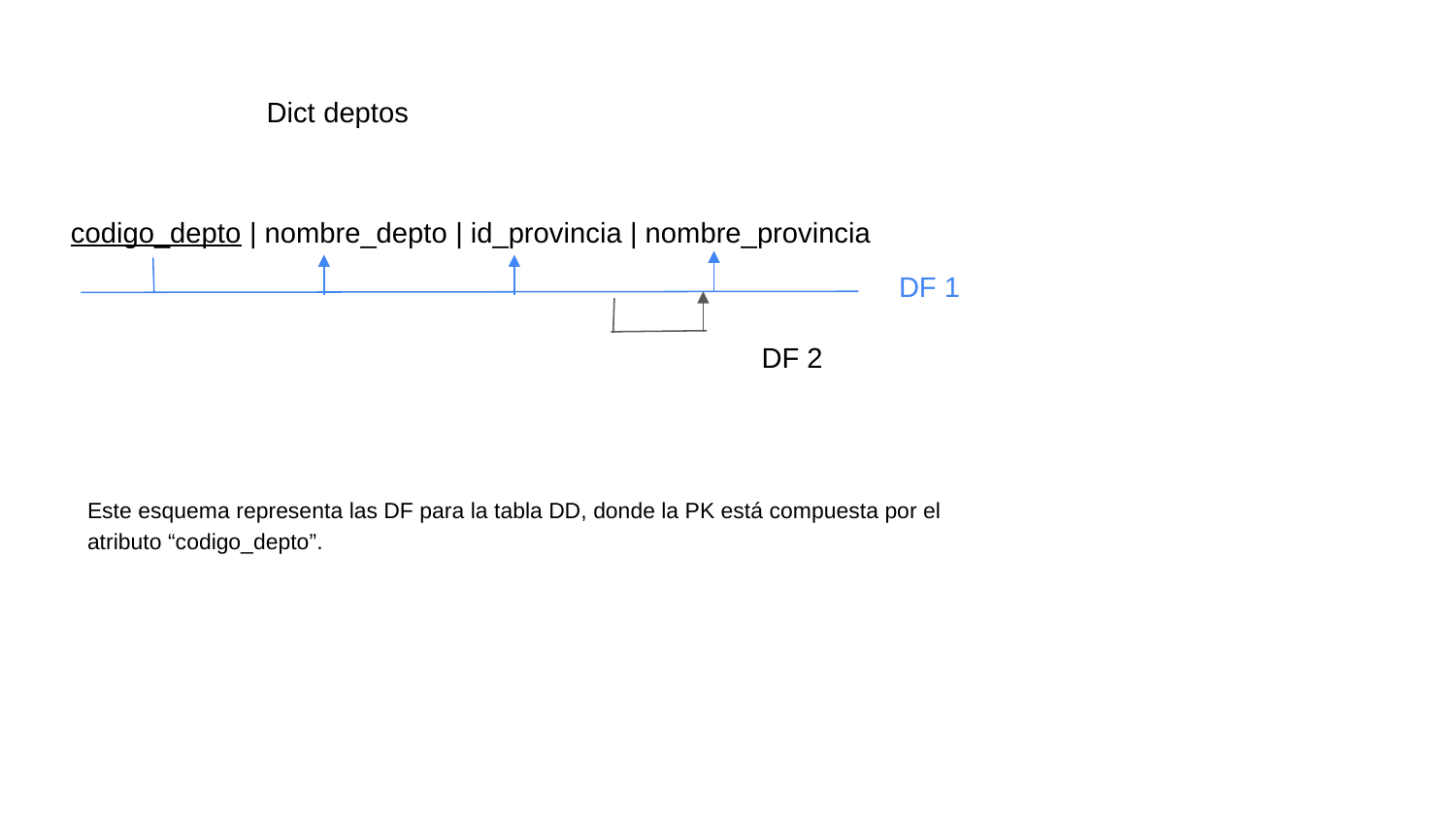

Dict deptos
codigo_depto | nombre_depto | id_provincia | nombre_provincia
DF 1
DF 2
Este esquema representa las DF para la tabla DD, donde la PK está compuesta por el atributo “codigo_depto”.